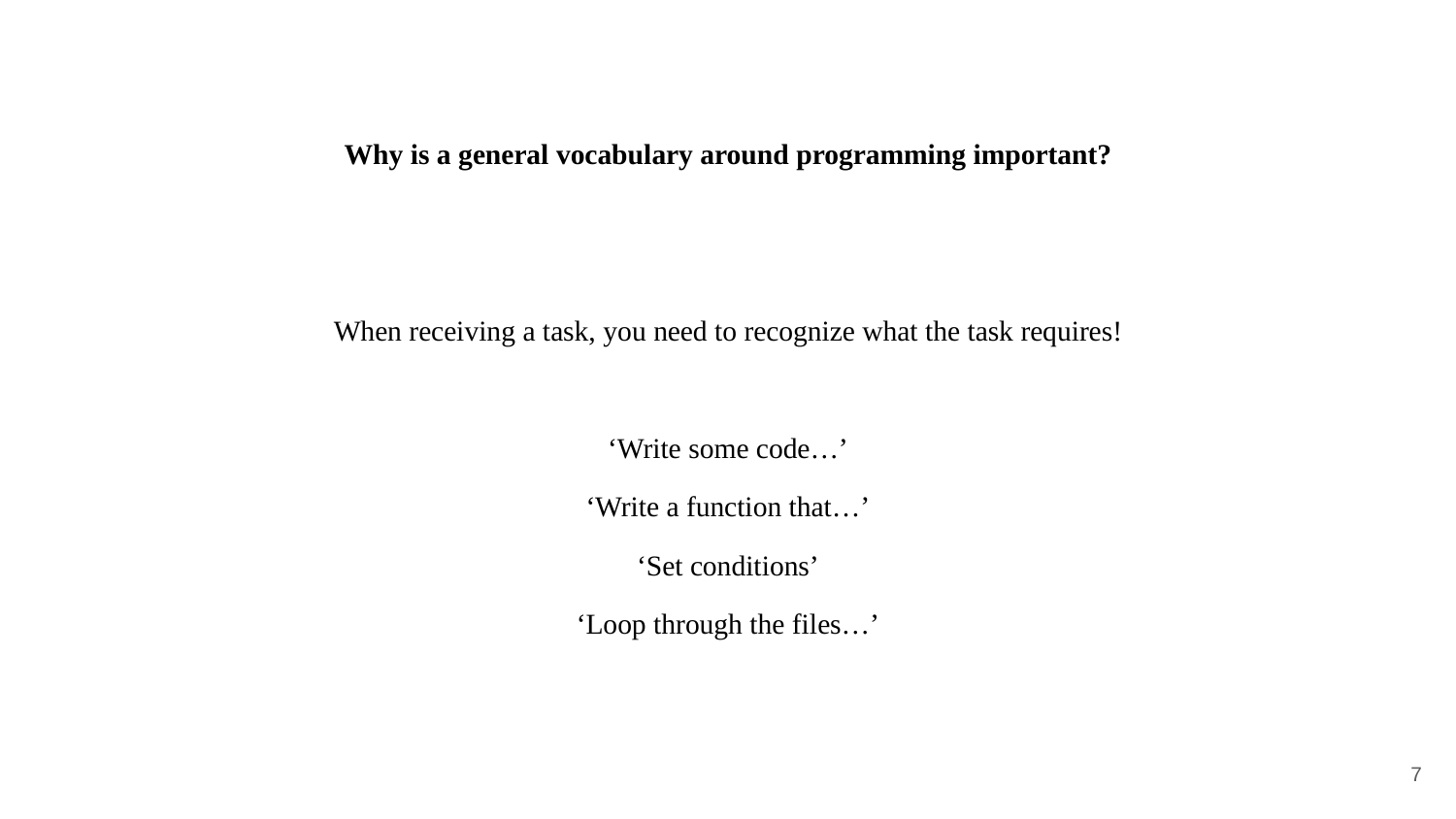

Why is a general vocabulary around programming important?

When receiving a task, you need to recognize what the task requires!

‘Write some code…’
‘Write a function that…’
‘Set conditions’
‘Loop through the files…’
7